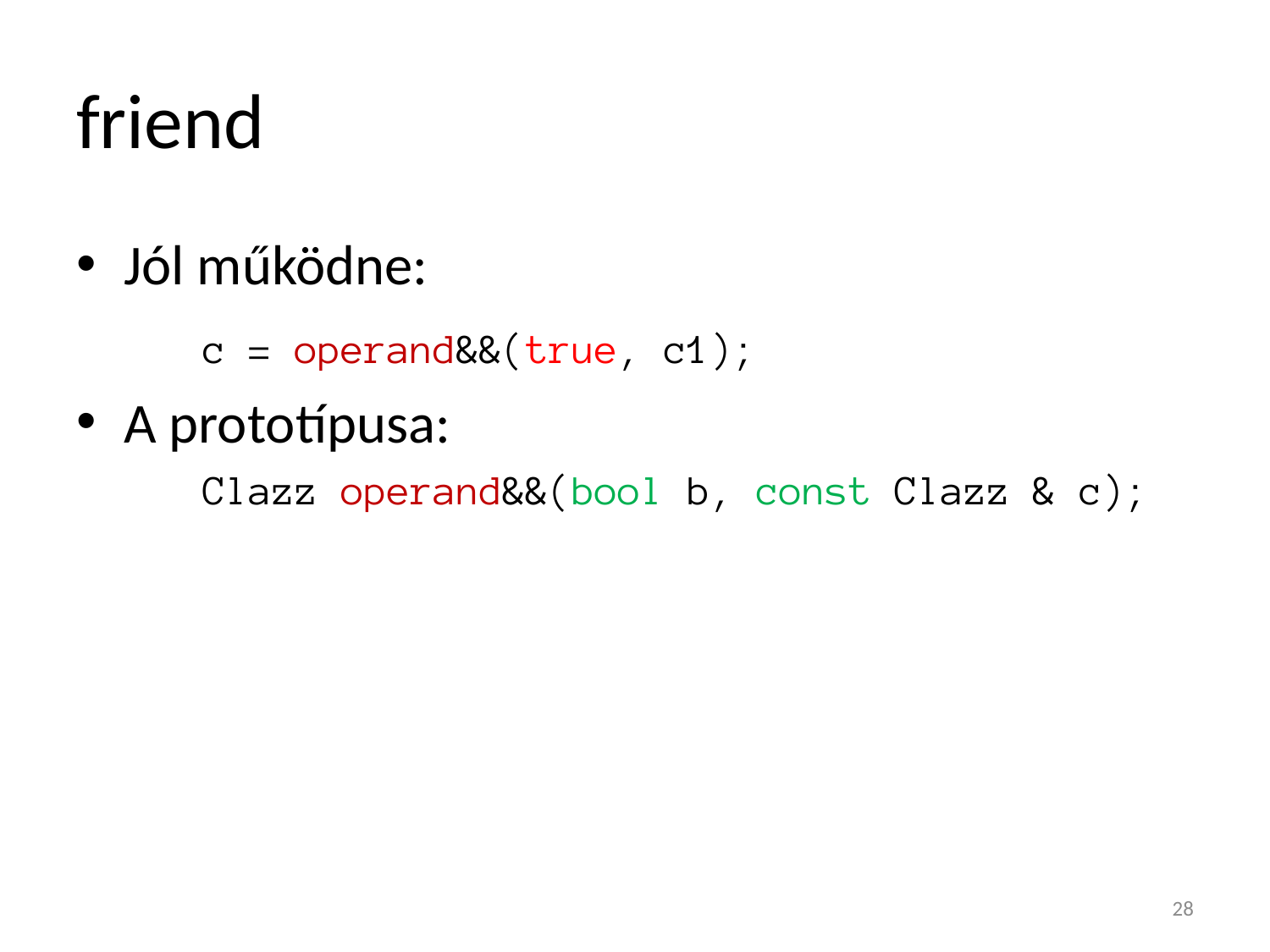

# friend
Jól működne:
	c = operand&&(true, c1);
A prototípusa:
	Clazz operand&&(bool b, const Clazz & c);

28